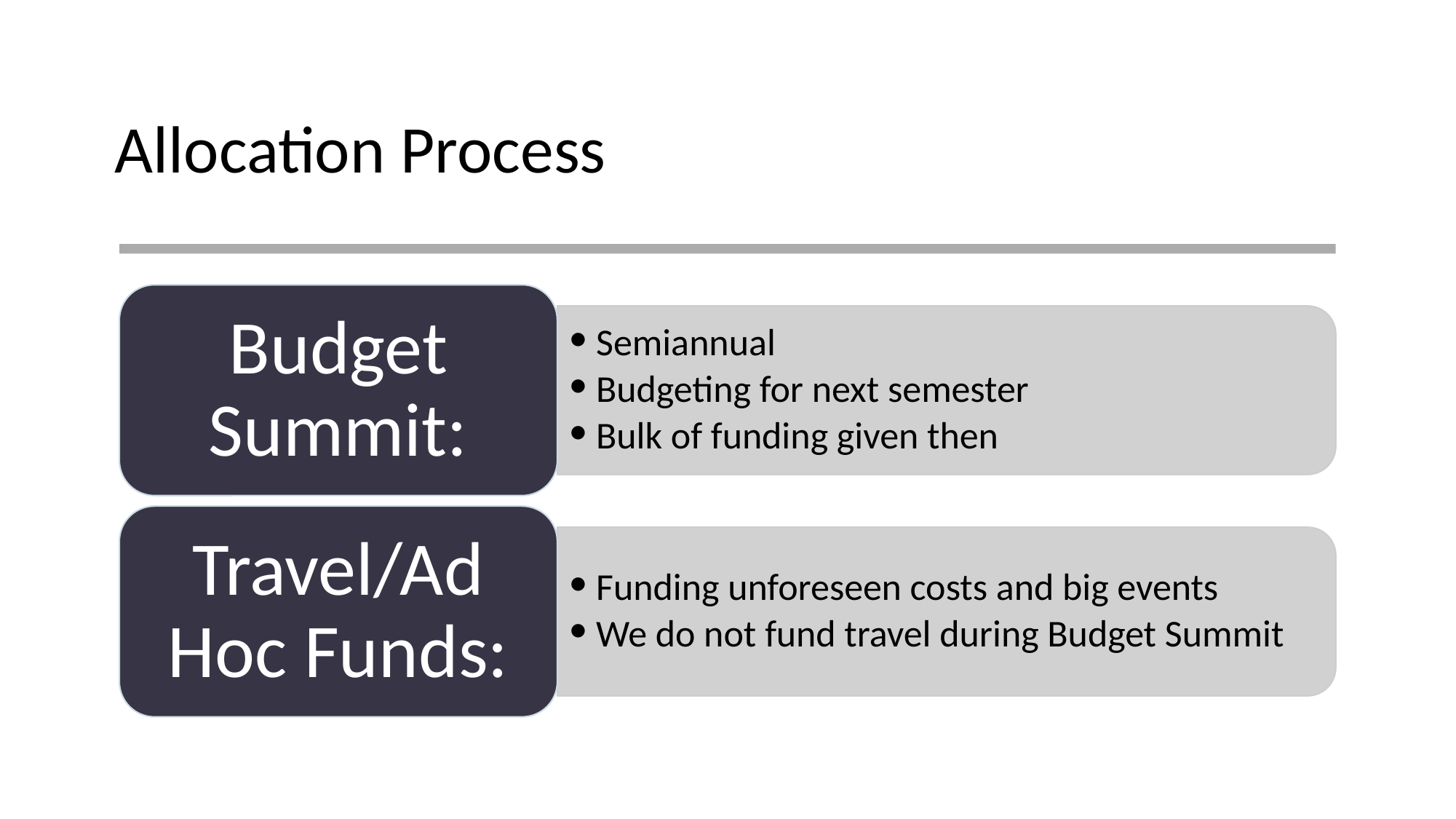

# Allocation Process

Budget Summit:
Semiannual
Budgeting for next semester
Bulk of funding given then

Travel/Ad Hoc Funds:
Funding unforeseen costs and big events
We do not fund travel during Budget Summit